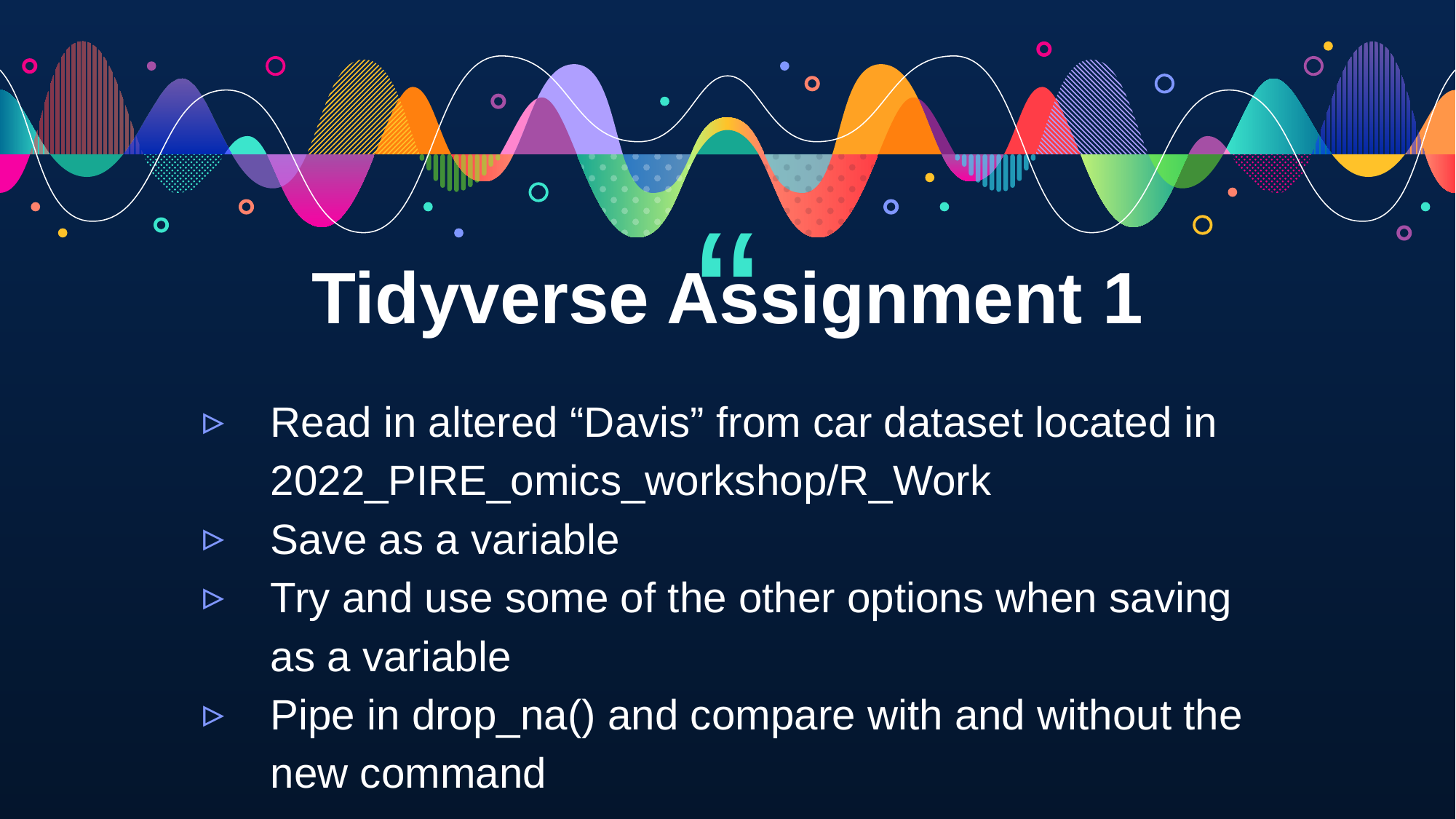

Tidyverse Assignment 1
Read in altered “Davis” from car dataset located in 2022_PIRE_omics_workshop/R_Work
Save as a variable
Try and use some of the other options when saving as a variable
Pipe in drop_na() and compare with and without the new command